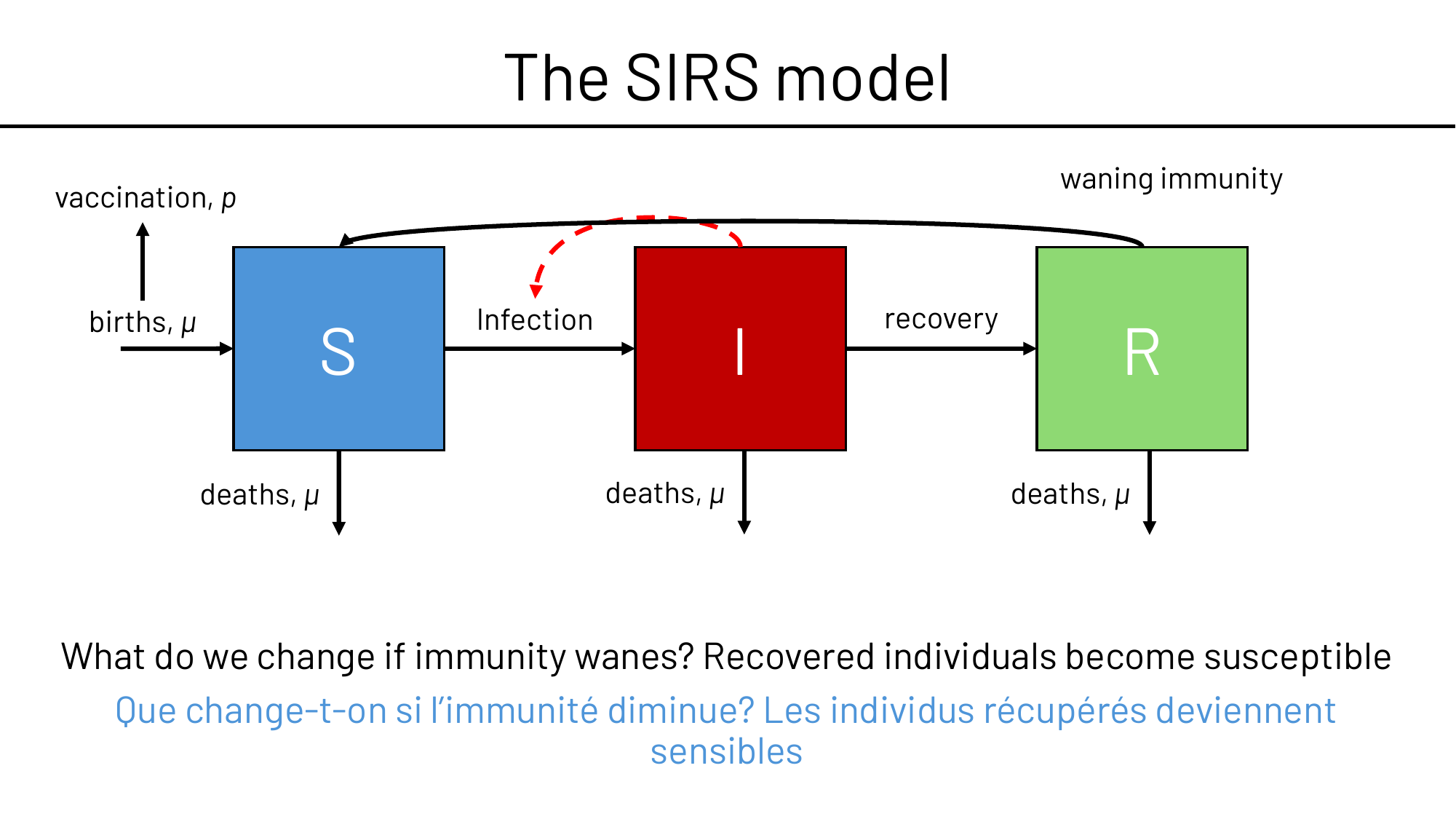

# The SIRS model
waning immunity

vaccination, p

S
I
R
recovery

Infection

births, μ

deaths, μ

deaths, μ

deaths, μ

What do we change if immunity wanes? Recovered individuals become susceptible
Que change-t-on si l’immunité diminue? Les individus récupérés deviennent sensibles